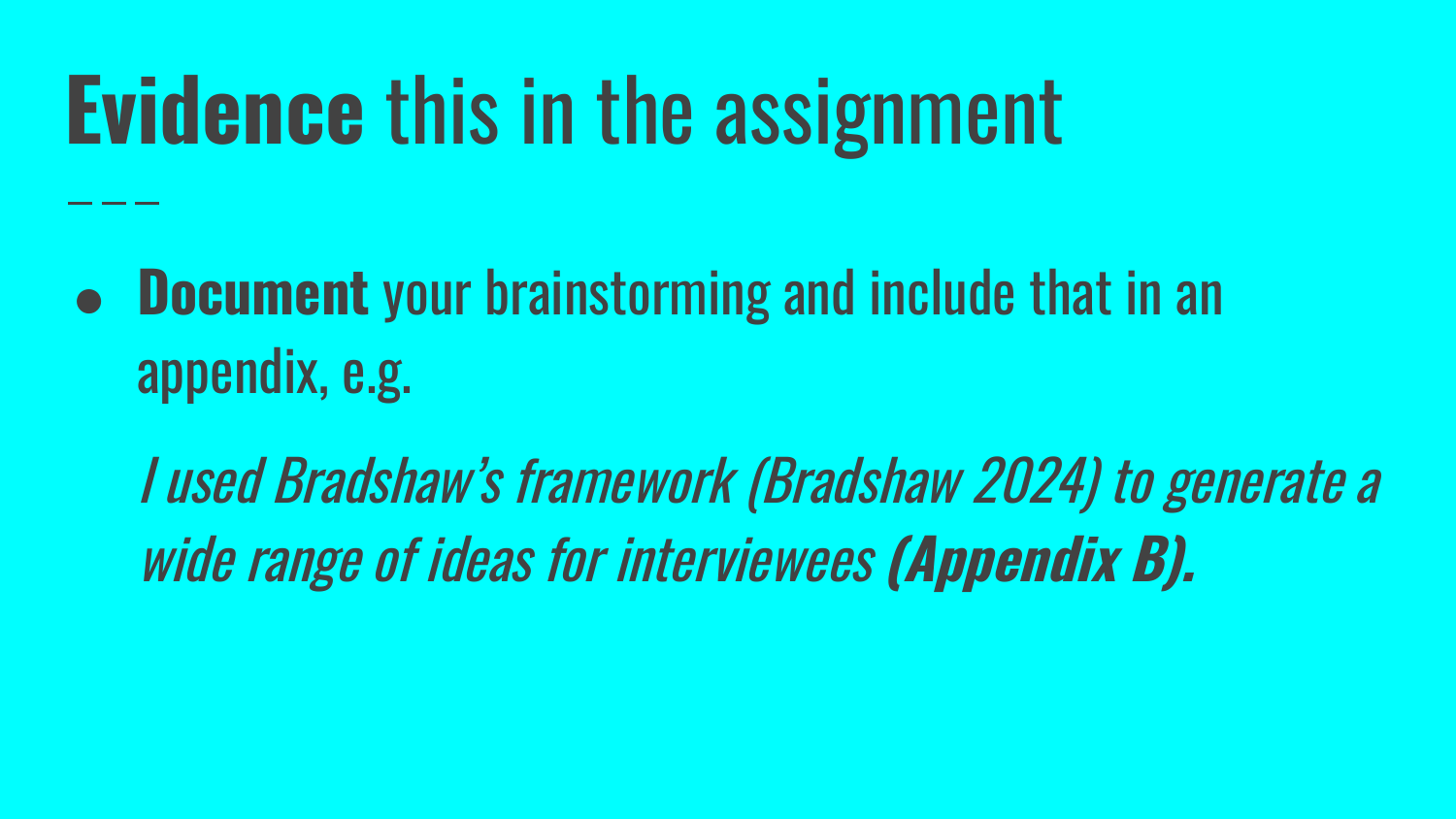

# Evidence this in the assignment
Document your brainstorming and include that in an appendix, e.g.
I used Bradshaw’s framework (Bradshaw 2024) to generate a wide range of ideas for interviewees (Appendix B).